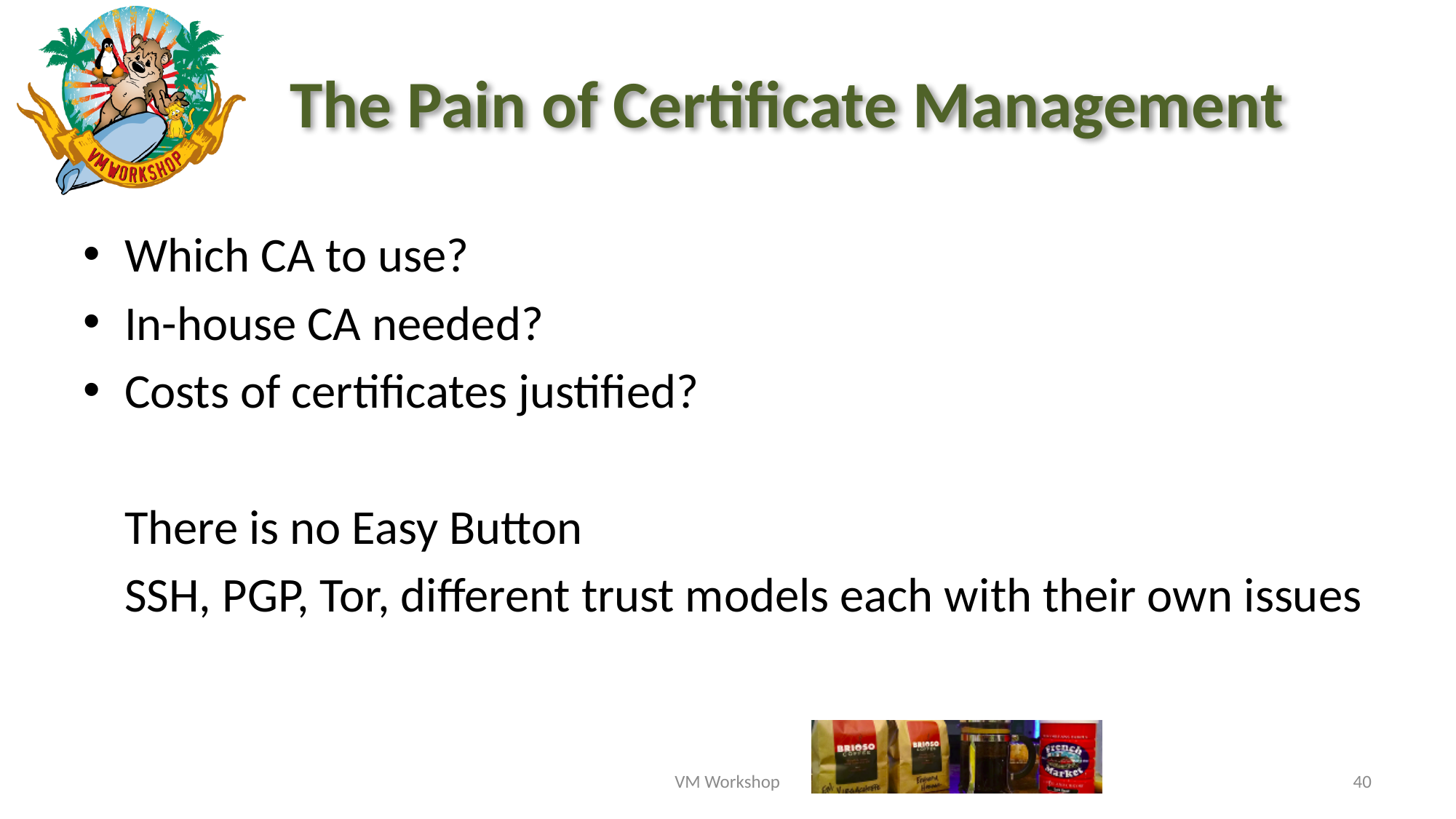

# The Pain of Certificate Management
Which CA to use?
In-house CA needed?
Costs of certificates justified?

There is no Easy Button
SSH, PGP, Tor, different trust models each with their own issues

VM Workshop
40